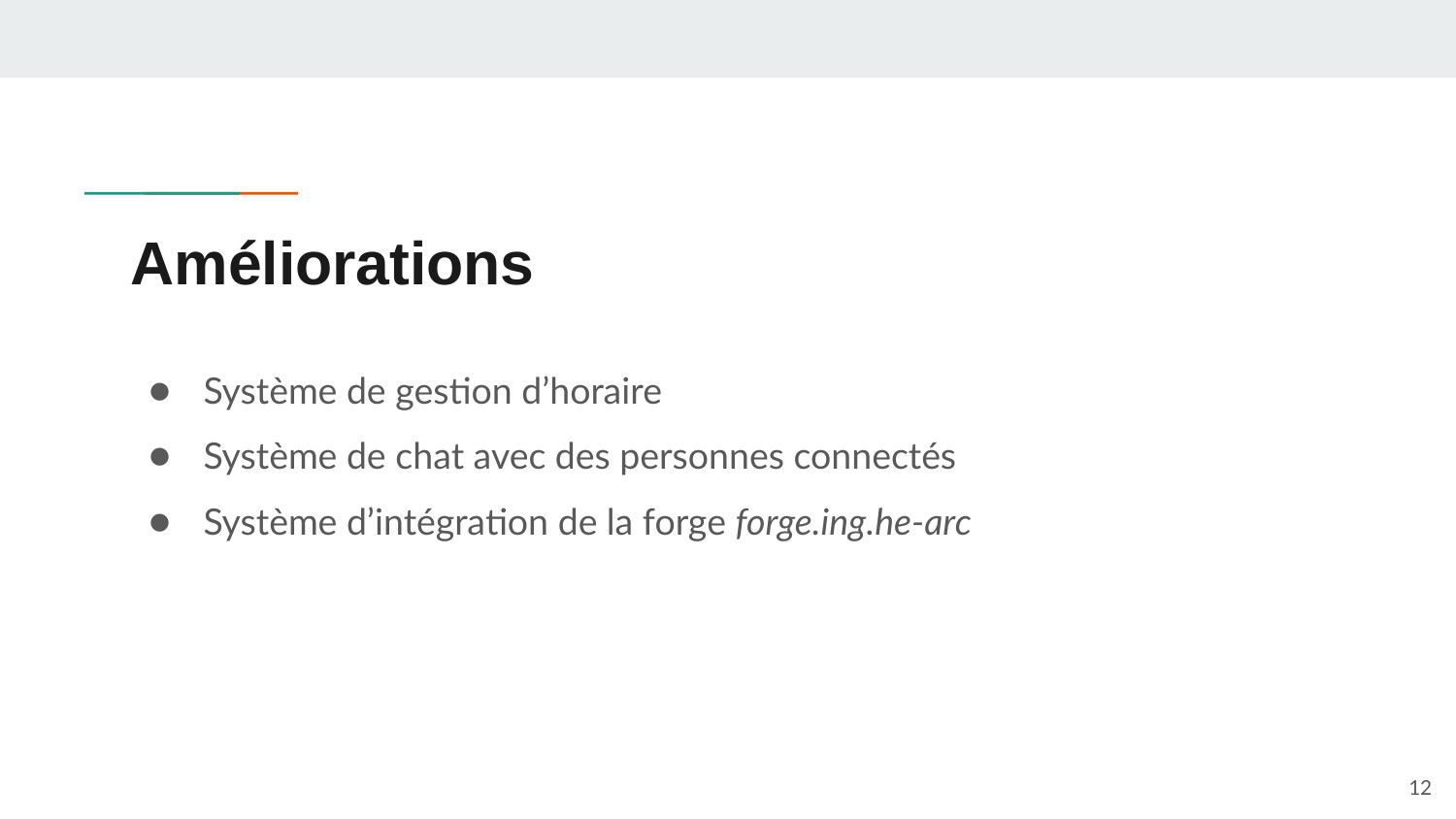

# Améliorations
Système de gestion d’horaire
Système de chat avec des personnes connectés
Système d’intégration de la forge forge.ing.he-arc
12